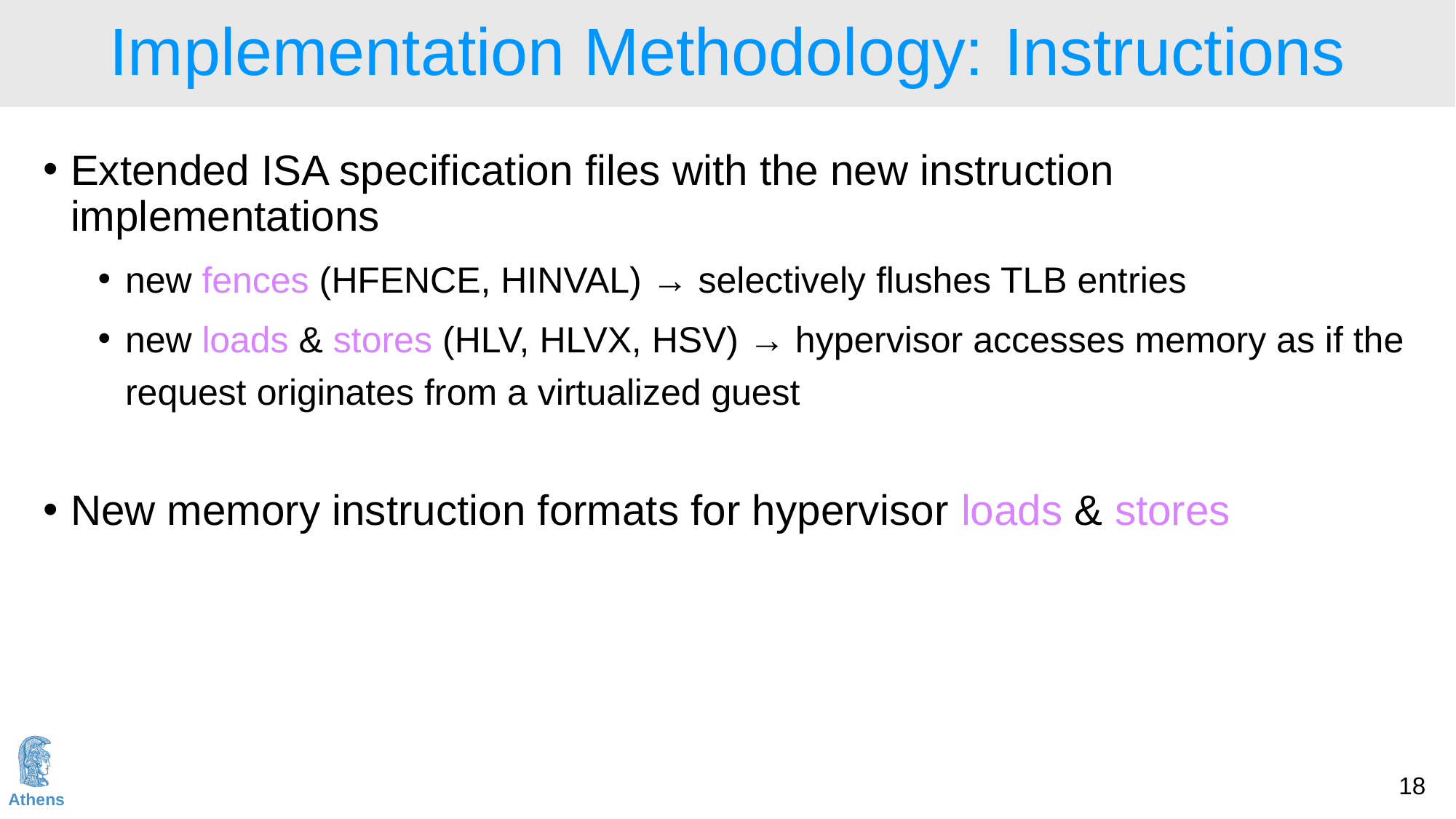

# Implementation Methodology: Instructions
Extended ISA specification files with the new instruction implementations
new fences (HFENCE, HINVAL) → selectively flushes TLB entries
new loads & stores (HLV, HLVX, HSV) → hypervisor accesses memory as if the request originates from a virtualized guest

New memory instruction formats for hypervisor loads & stores